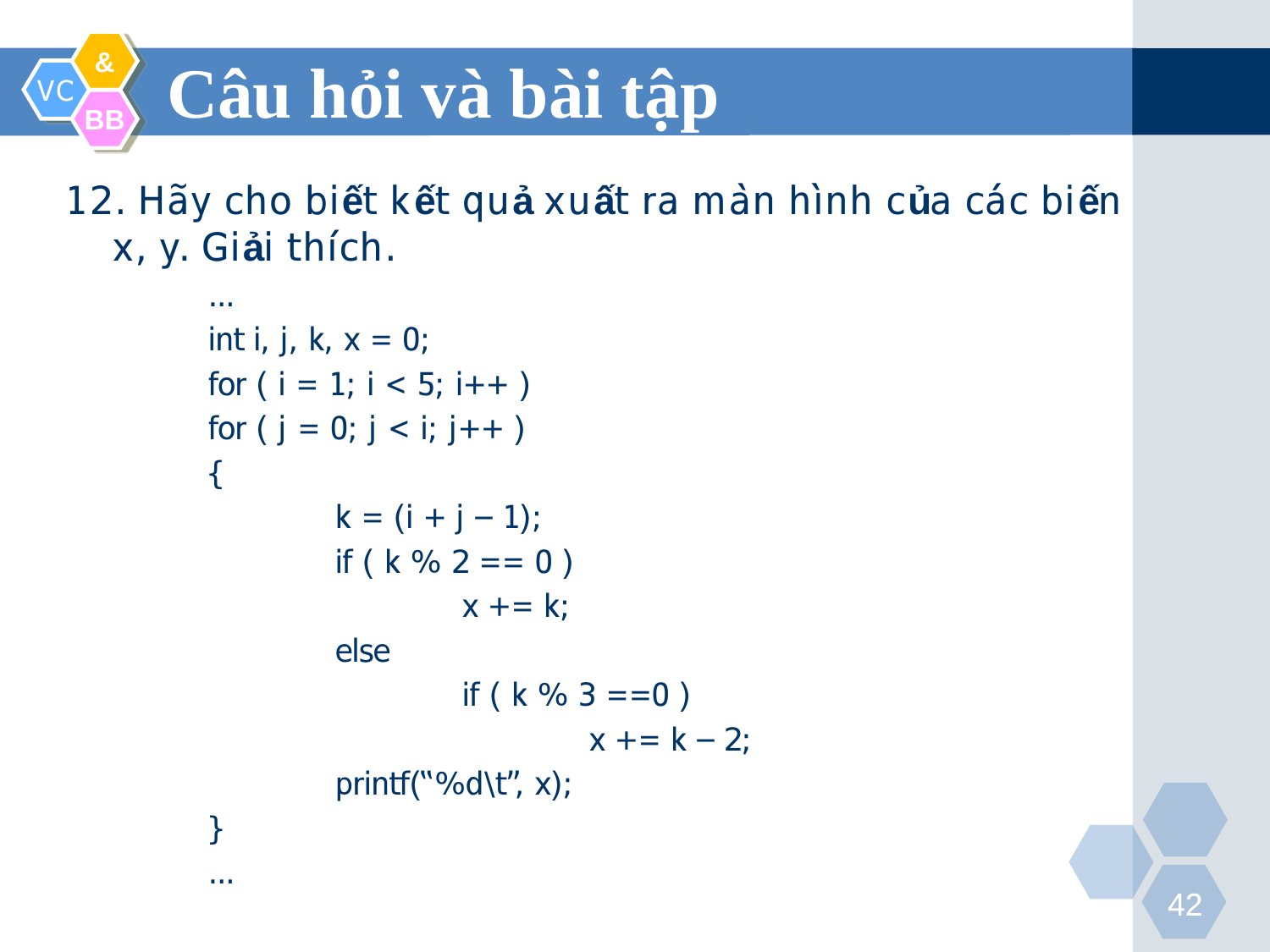

Câu hỏi và bài tập
12. Hãy cho biết kết quả xuất ra màn hình của các biến x, y. Giải thích.
…
int i, j, k, x = 0;
for ( i = 1; i < 5; i++ )
for ( j = 0; j < i; j++ )
{
	k = (i + j – 1);
	if ( k % 2 == 0 )
		x += k;
	else
		if ( k % 3 ==0 )
			x += k – 2;
	printf(“%d\t”, x);
}
…